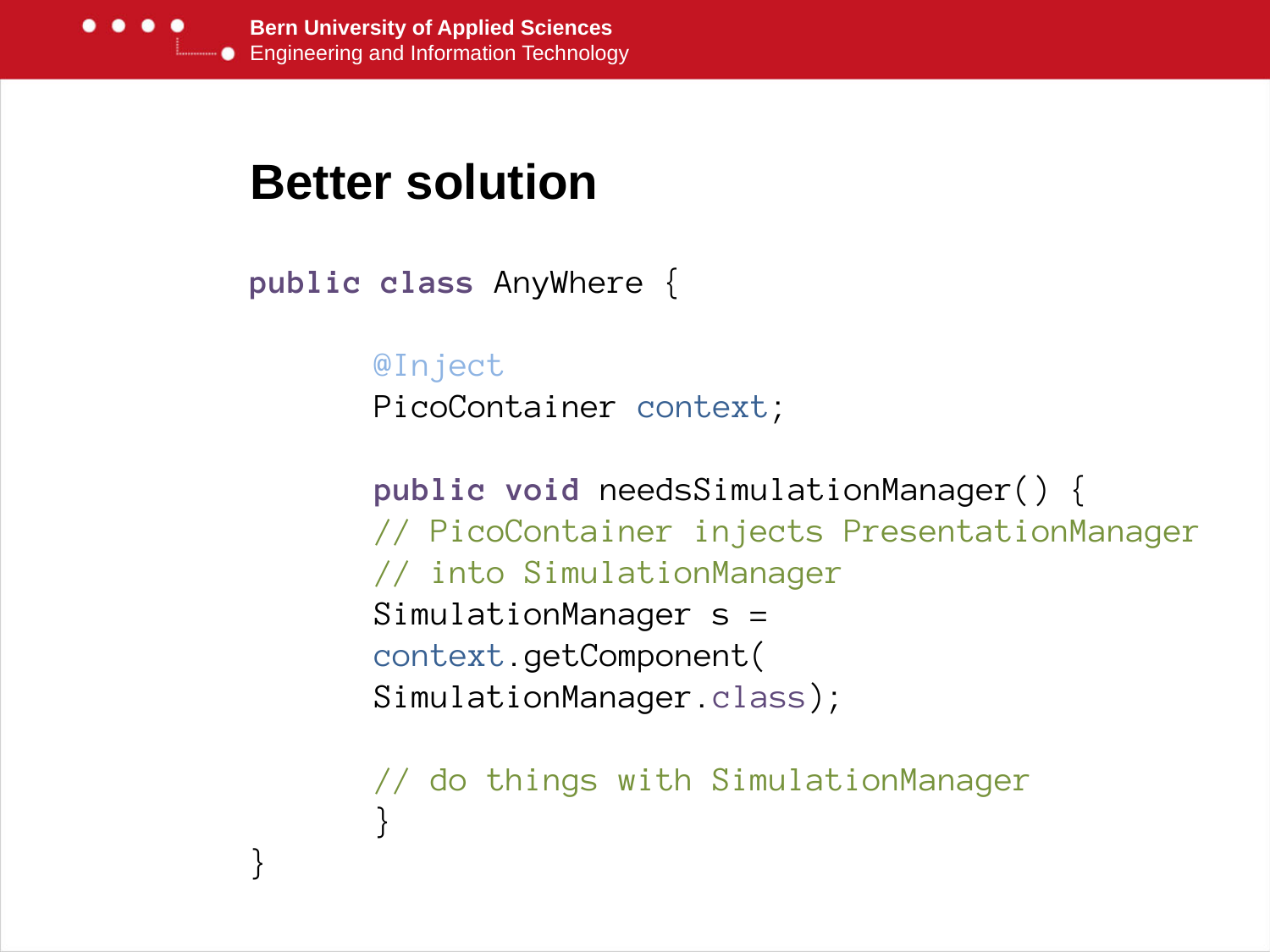

# Better solution
public class AnyWhere {

	@Inject
	PicoContainer context;

	public void needsSimulationManager() {
		// PicoContainer injects PresentationManager
		// into SimulationManager
		SimulationManager s =
				context.getComponent(
						SimulationManager.class);

		// do things with SimulationManager
	}
}